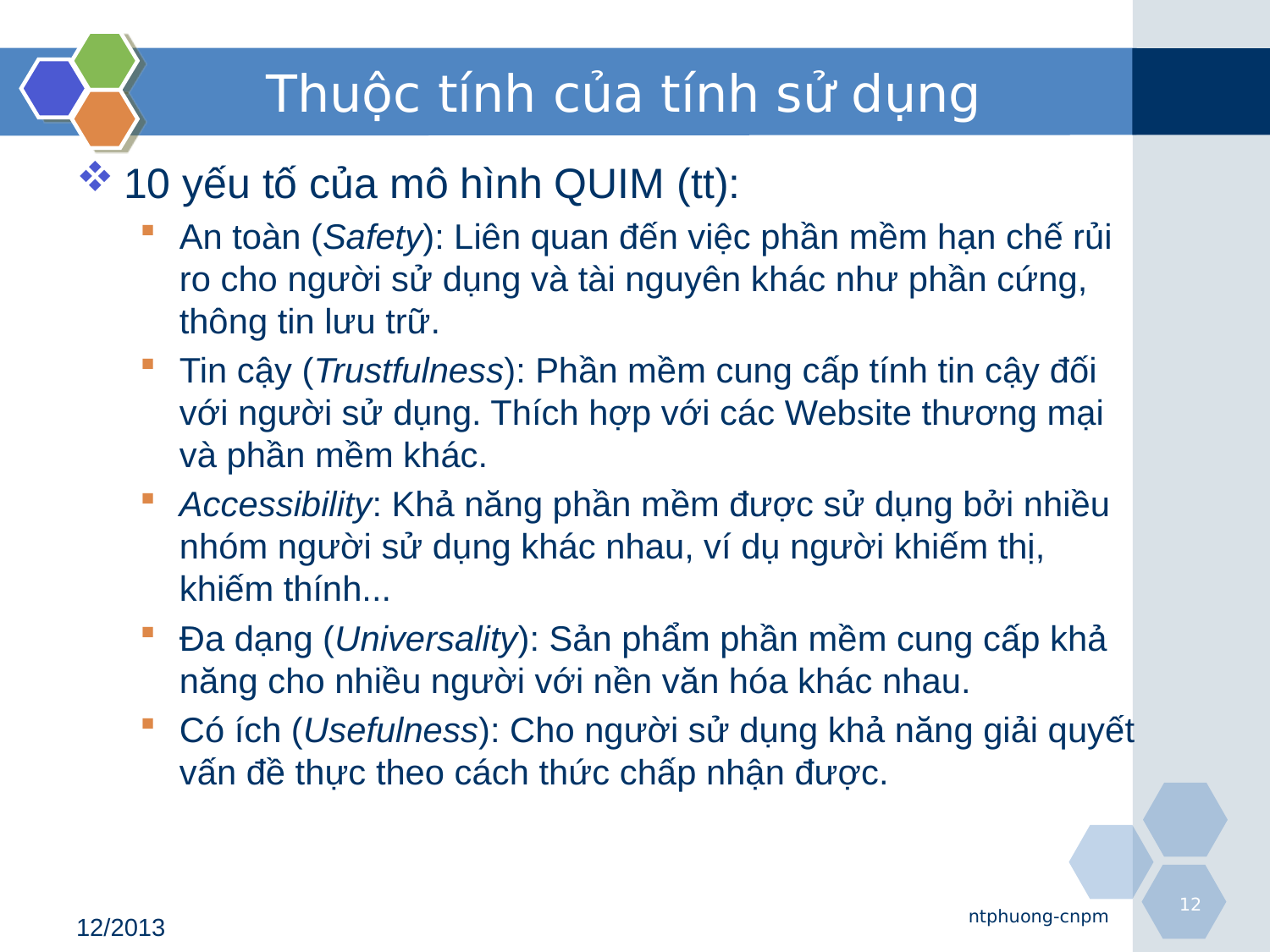

# Thuộc tính của tính sử dụng
10 yếu tố của mô hình QUIM (tt):
An toàn (Safety): Liên quan đến việc phần mềm hạn chế rủi ro cho người sử dụng và tài nguyên khác như phần cứng, thông tin lưu trữ.
Tin cậy (Trustfulness): Phần mềm cung cấp tính tin cậy đối với người sử dụng. Thích hợp với các Website thương mại và phần mềm khác.
Accessibility: Khả năng phần mềm được sử dụng bởi nhiều nhóm người sử dụng khác nhau, ví dụ người khiếm thị, khiếm thính...
Đa dạng (Universality): Sản phẩm phần mềm cung cấp khả năng cho nhiều người với nền văn hóa khác nhau.
Có ích (Usefulness): Cho người sử dụng khả năng giải quyết vấn đề thực theo cách thức chấp nhận được.
12
ntphuong-cnpm
12/2013